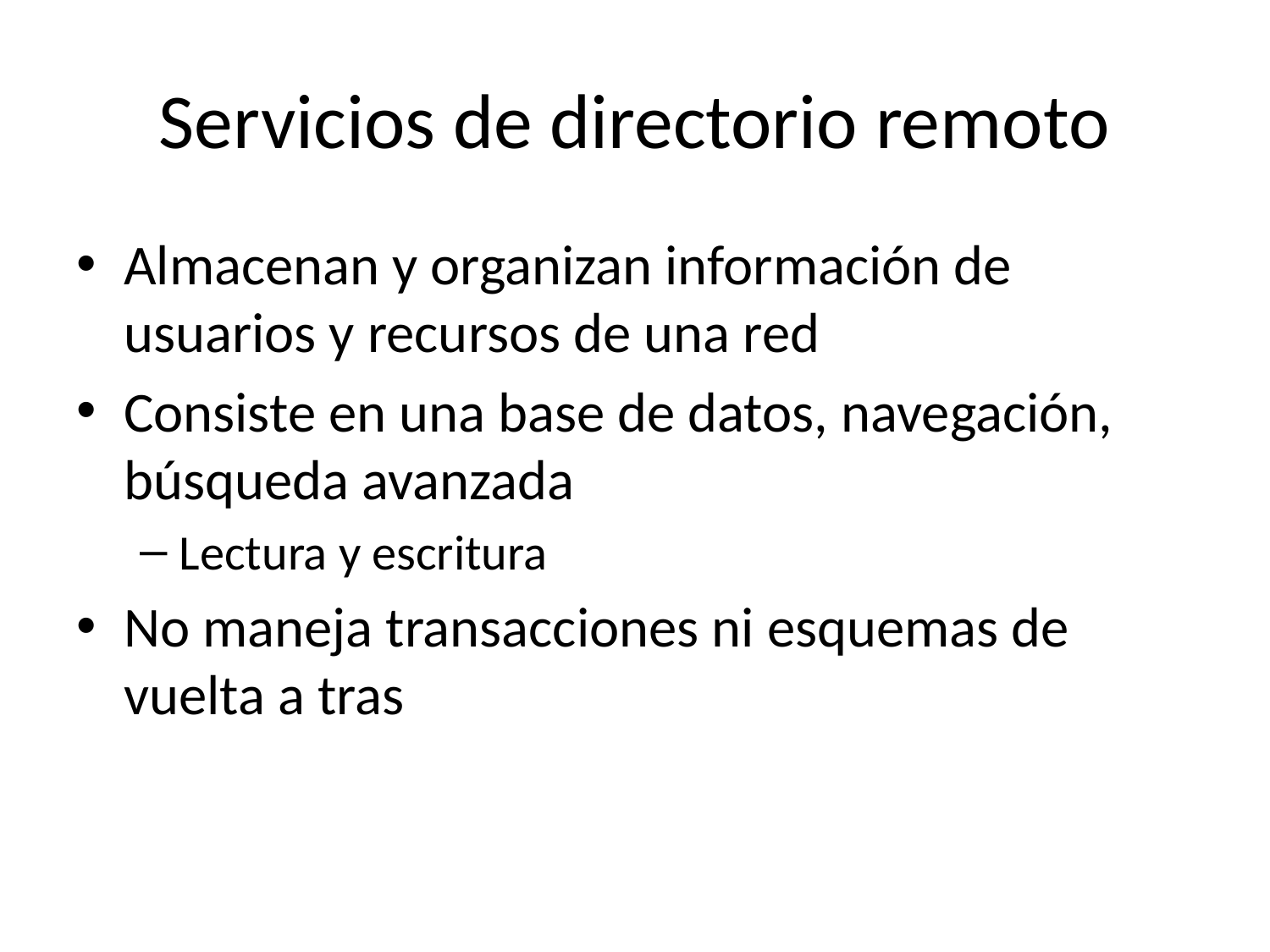

# Servicios de directorio remoto
Almacenan y organizan información de usuarios y recursos de una red
Consiste en una base de datos, navegación, búsqueda avanzada
Lectura y escritura
No maneja transacciones ni esquemas de vuelta a tras